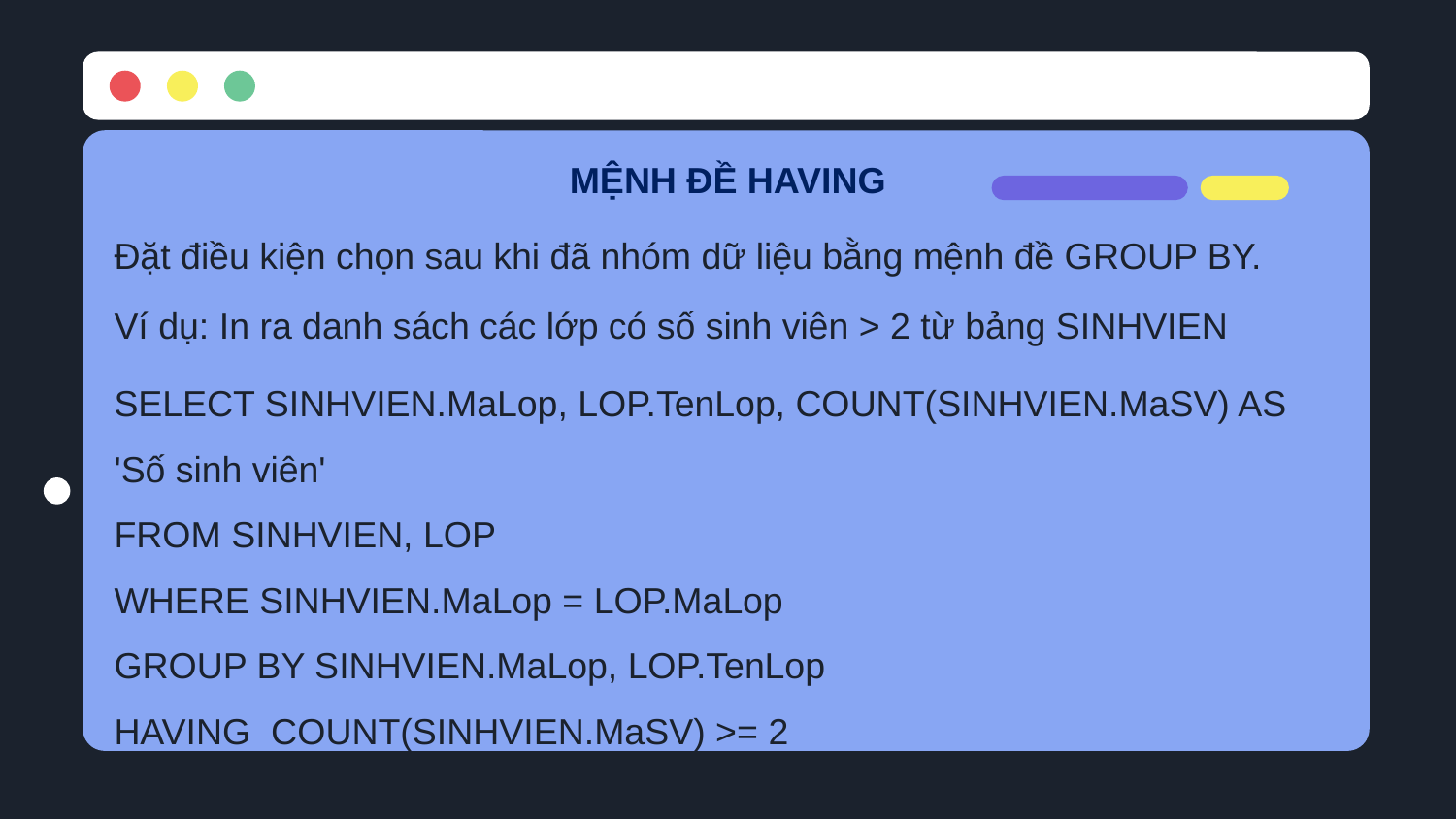

MỆNH ĐỀ HAVING
Đặt điều kiện chọn sau khi đã nhóm dữ liệu bằng mệnh đề GROUP BY.
Ví dụ: In ra danh sách các lớp có số sinh viên > 2 từ bảng SINHVIEN
SELECT SINHVIEN.MaLop, LOP.TenLop, COUNT(SINHVIEN.MaSV) AS 'Số sinh viên'
FROM SINHVIEN, LOP
WHERE SINHVIEN.MaLop = LOP.MaLop
GROUP BY SINHVIEN.MaLop, LOP.TenLop
HAVING  COUNT(SINHVIEN.MaSV) >= 2